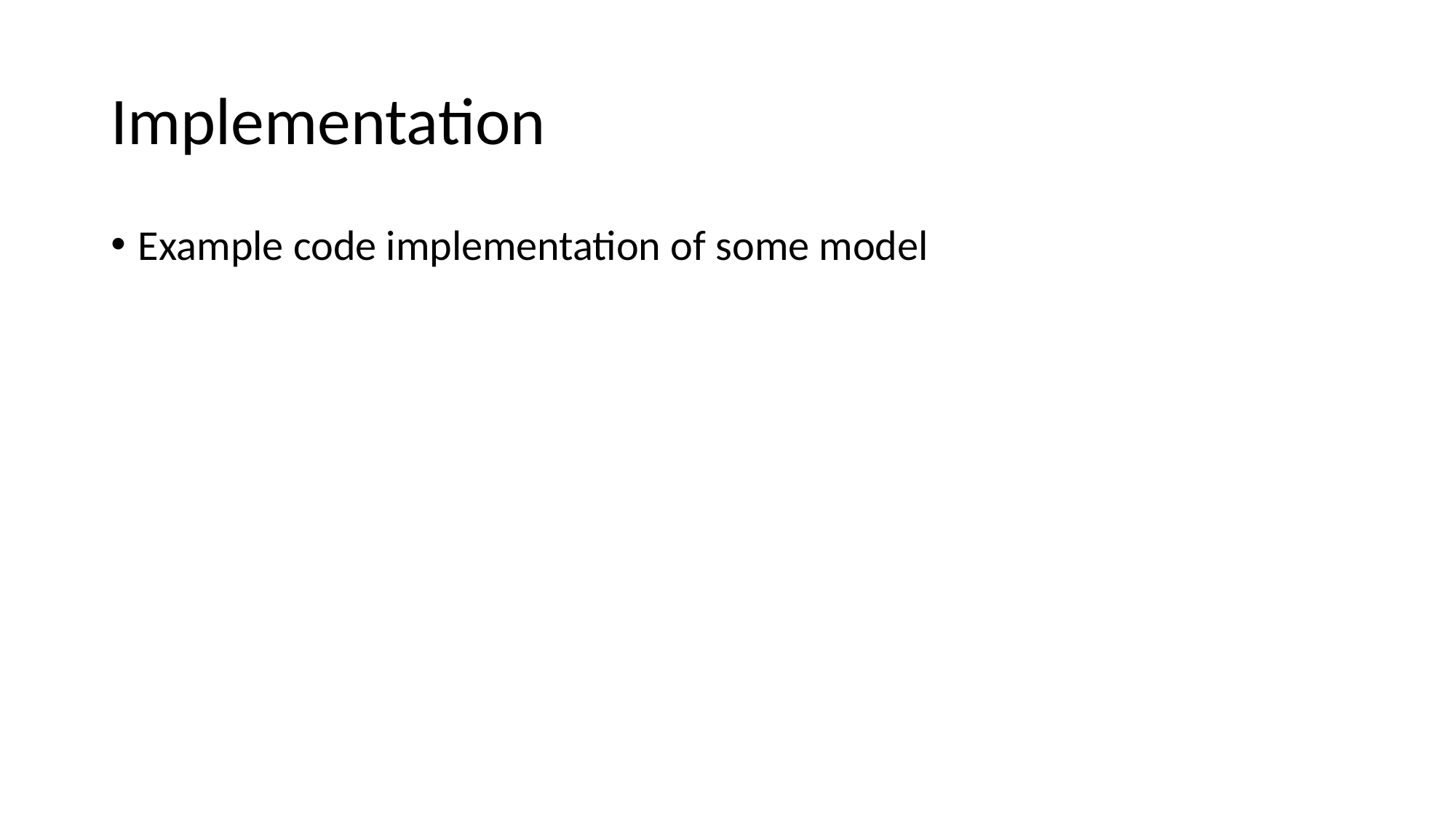

# Implementation
Example code implementation of some model